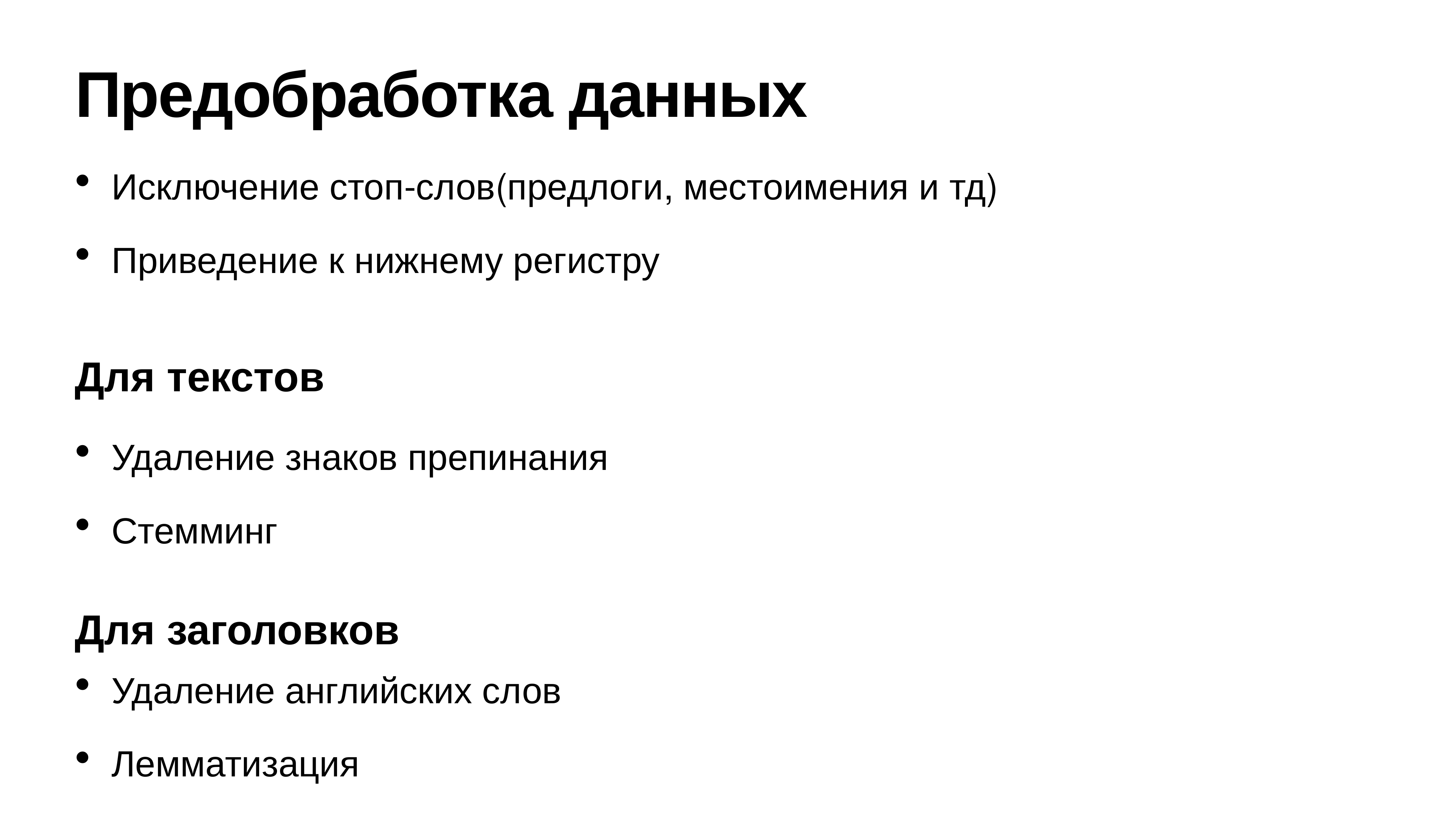

# Предобработка данных
Исключение стоп-слов(предлоги, местоимения и тд)
Приведение к нижнему регистру
Для текстов
Удаление знаков препинания
Стемминг
Для заголовков
Удаление английских слов
Лемматизация